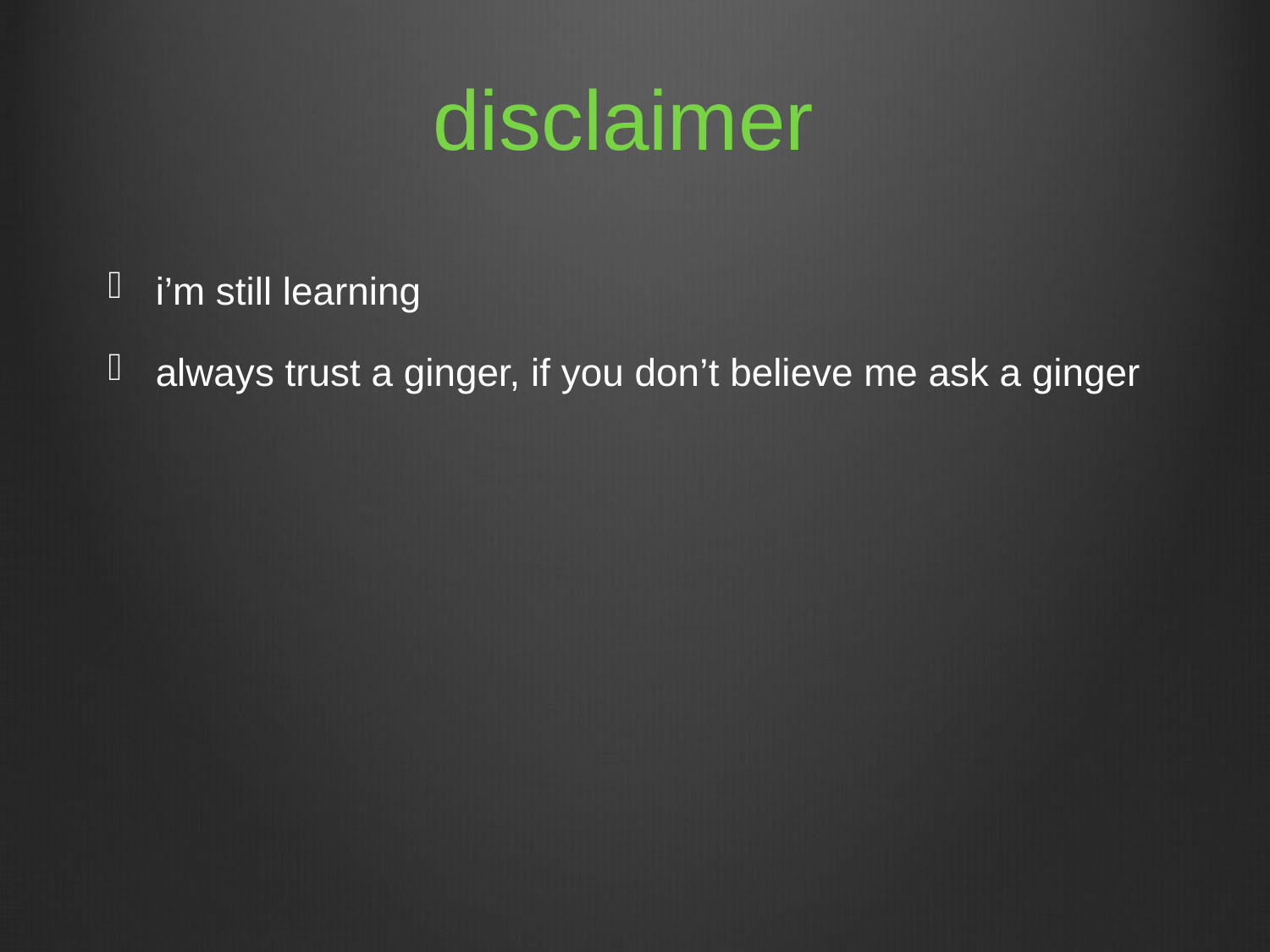

# disclaimer
i’m still learning
always trust a ginger, if you don’t believe me ask a ginger